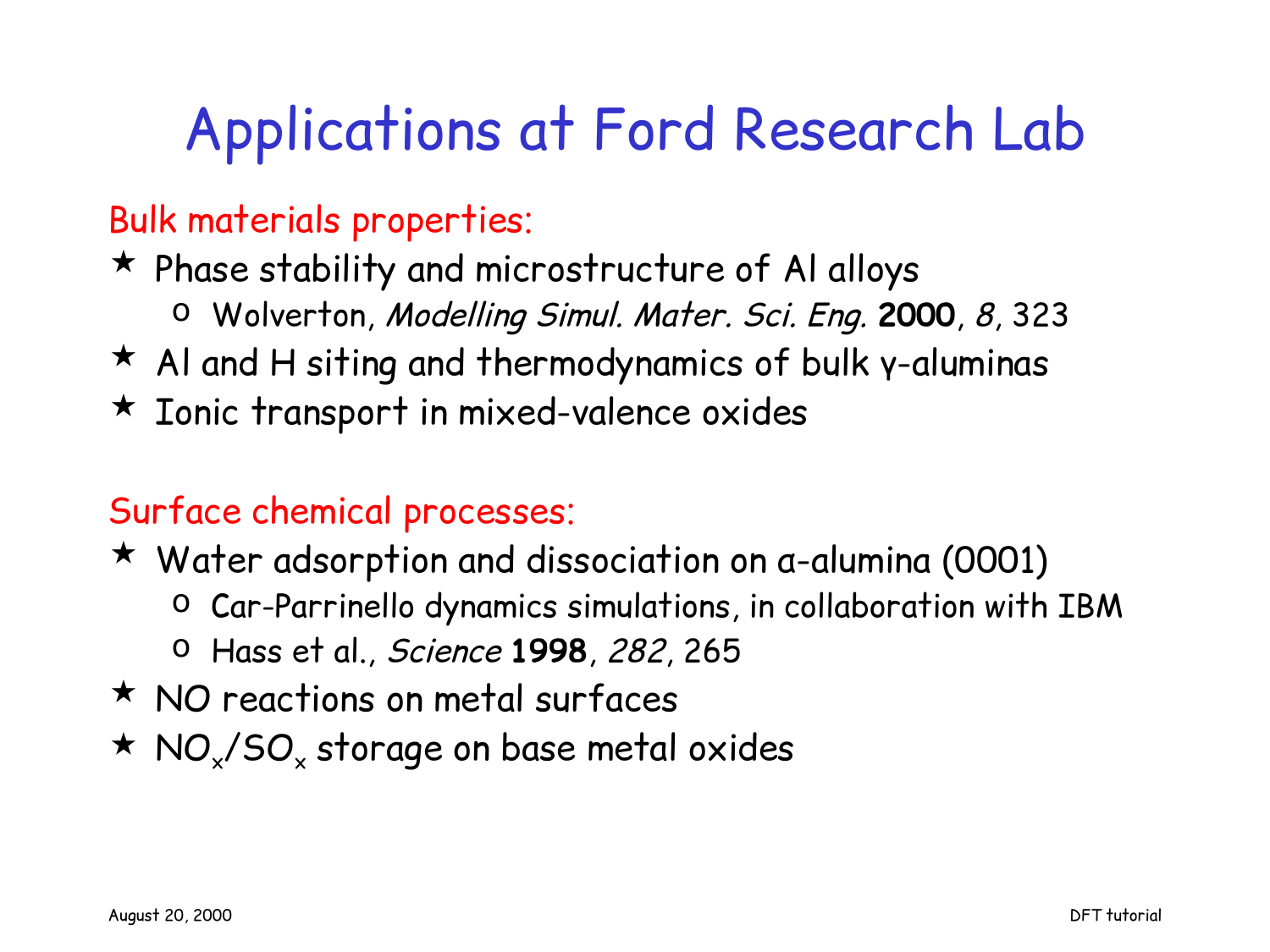

# Applications at Ford Research Lab
Bulk materials properties:
Phase stability and microstructure of Al alloys
Wolverton, Modelling Simul. Mater. Sci. Eng. 2000, 8, 323
Al and H siting and thermodynamics of bulk γ-aluminas
Ionic transport in mixed-valence oxides

Surface chemical processes:
Water adsorption and dissociation on α-alumina (0001)
Car-Parrinello dynamics simulations, in collaboration with IBM
Hass et al., Science 1998, 282, 265
NO reactions on metal surfaces
NOx/SOx storage on base metal oxides

August 20, 2000
DFT tutorial